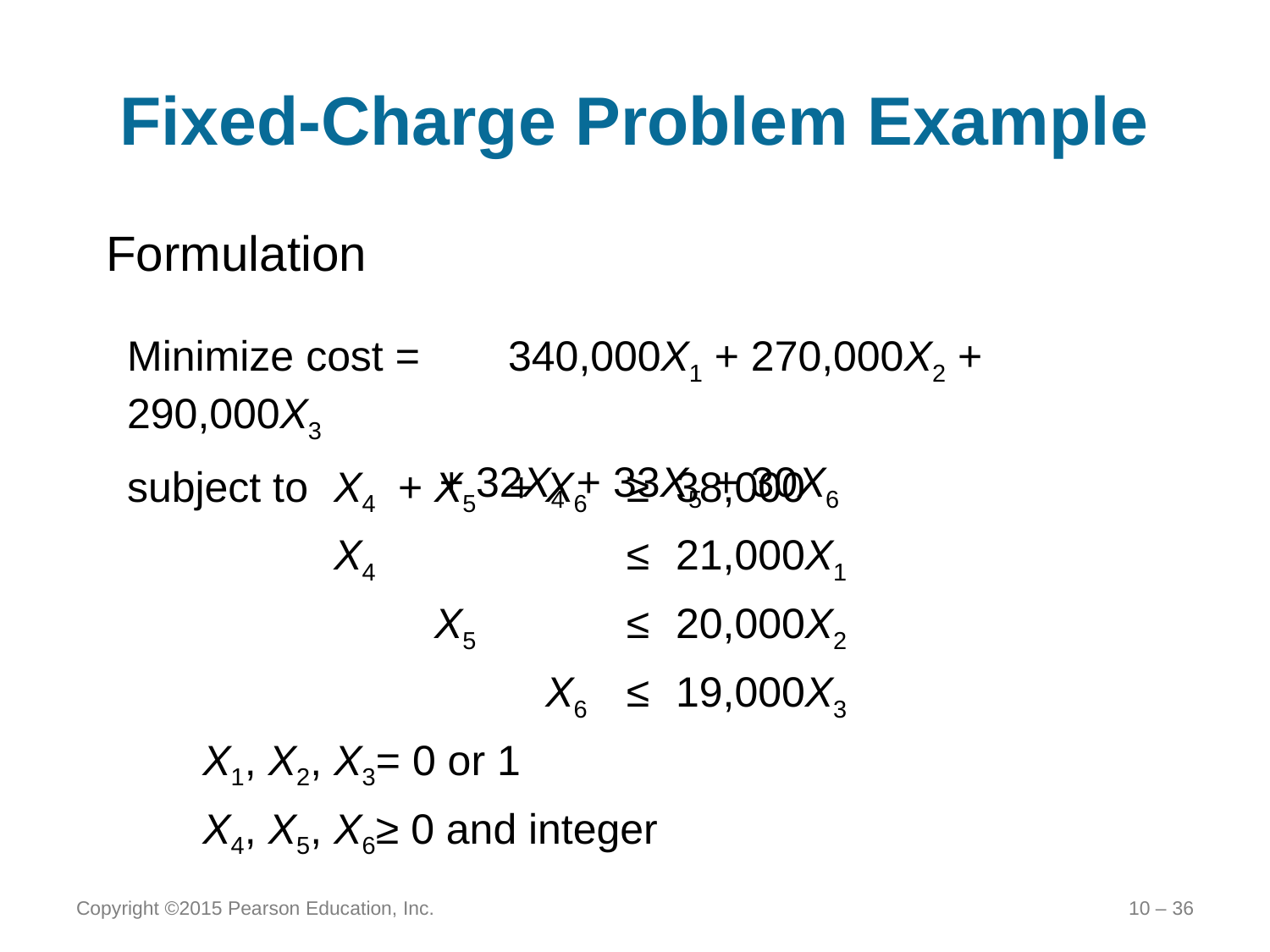

# Fixed-Charge Problem Example
Formulation
Minimize cost =	340,000X1 + 270,000X2 + 290,000X3
	+ 32X4 + 33X5 + 30X6
subject to	X4	+ X5	+ X6	≥	38,000
	X4			≤	21,000X1
		 X5		≤	20,000X2
			 X6	≤	19,000X3
	  X1, X2, X3	= 0 or 1
	  X4, X5, X6	≥ 0 and integer
Copyright ©2015 Pearson Education, Inc.
10 – 36